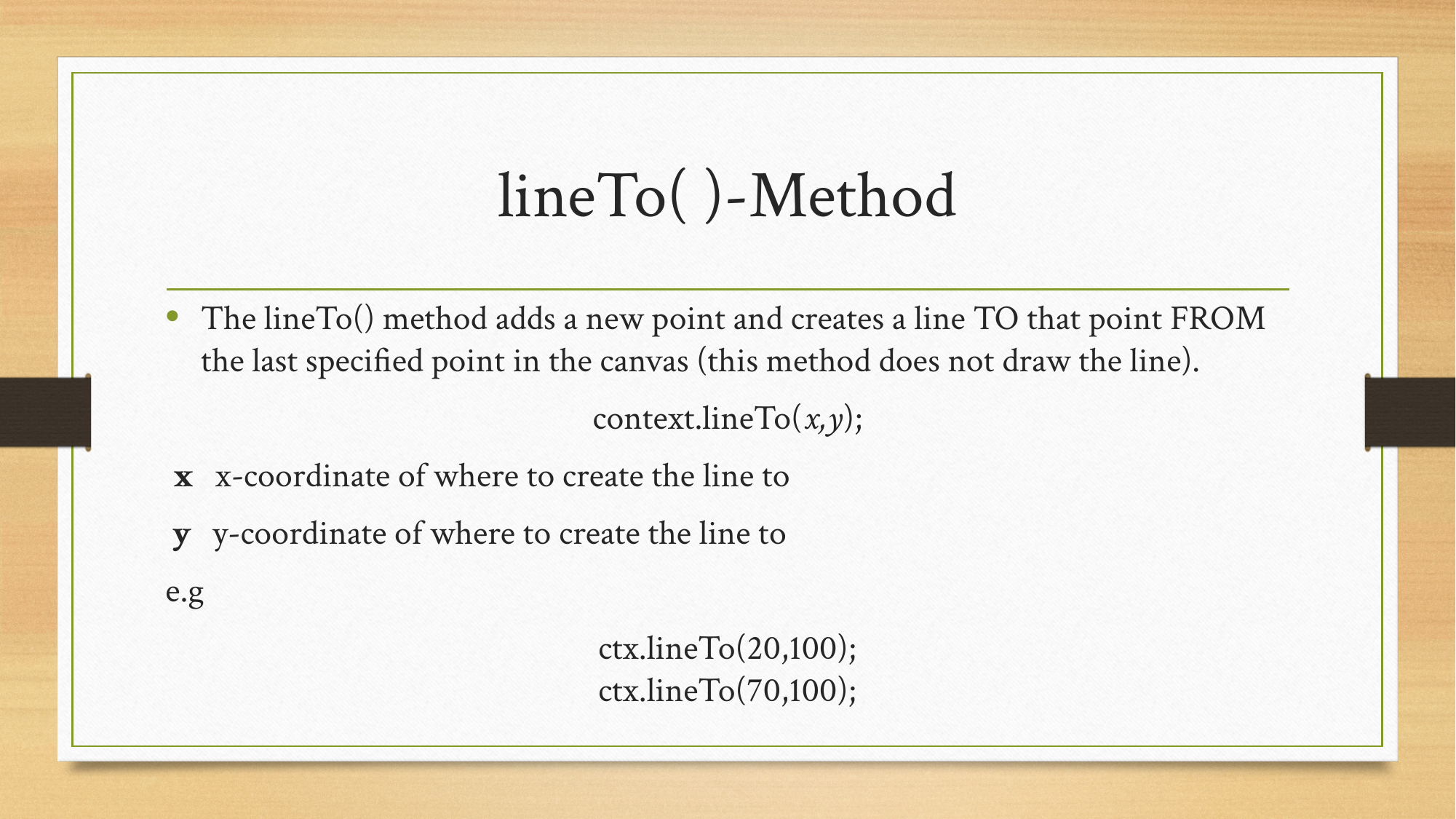

# lineTo( )-Method
The lineTo() method adds a new point and creates a line TO that point FROM the last specified point in the canvas (this method does not draw the line).
context.lineTo(x,y);
 x   x-coordinate of where to create the line to
 y   y-coordinate of where to create the line to
e.g
ctx.lineTo(20,100);
ctx.lineTo(70,100);